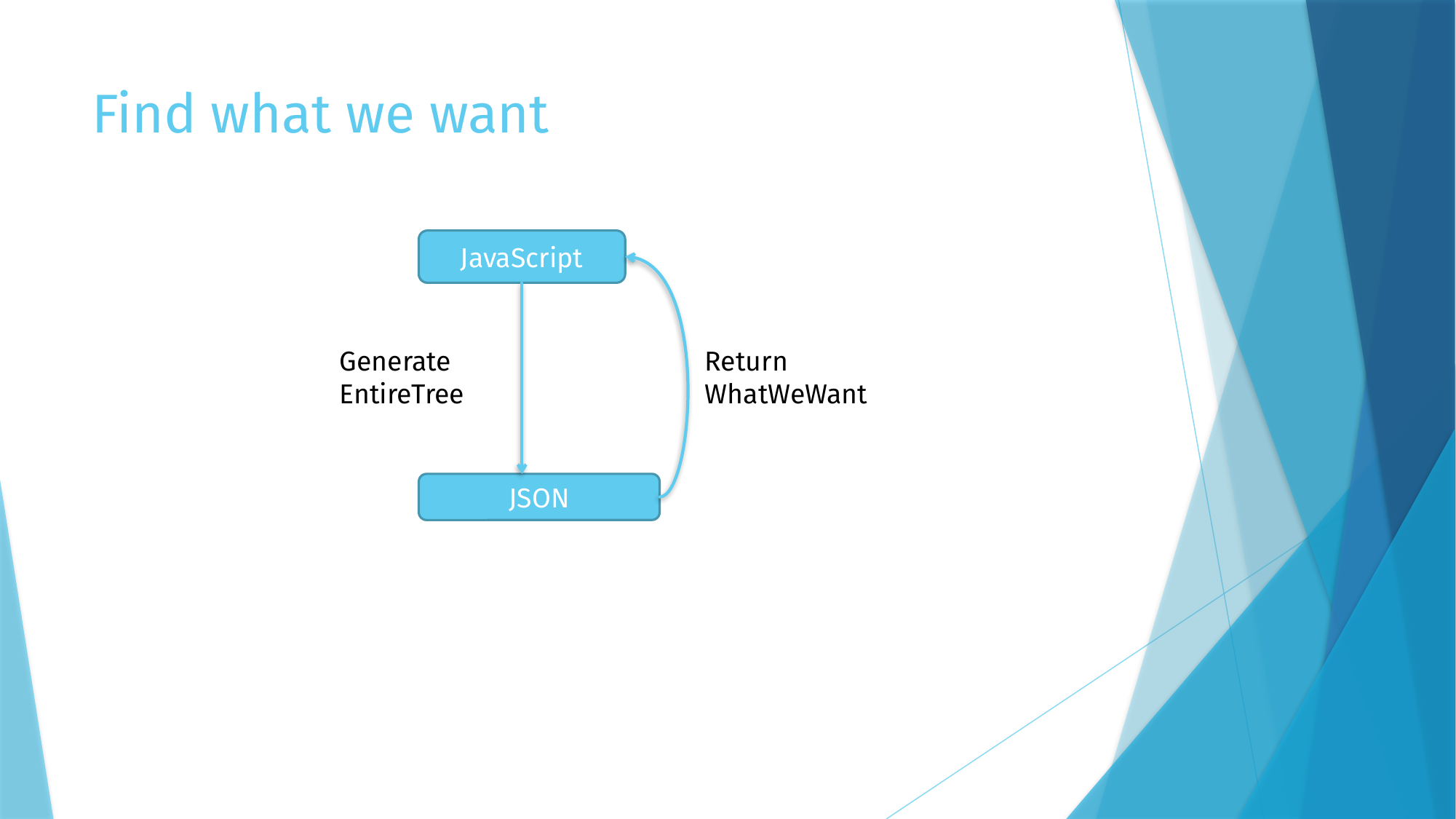

# Find what we want
JavaScript
Generate EntireTree
Return WhatWeWant
JSON